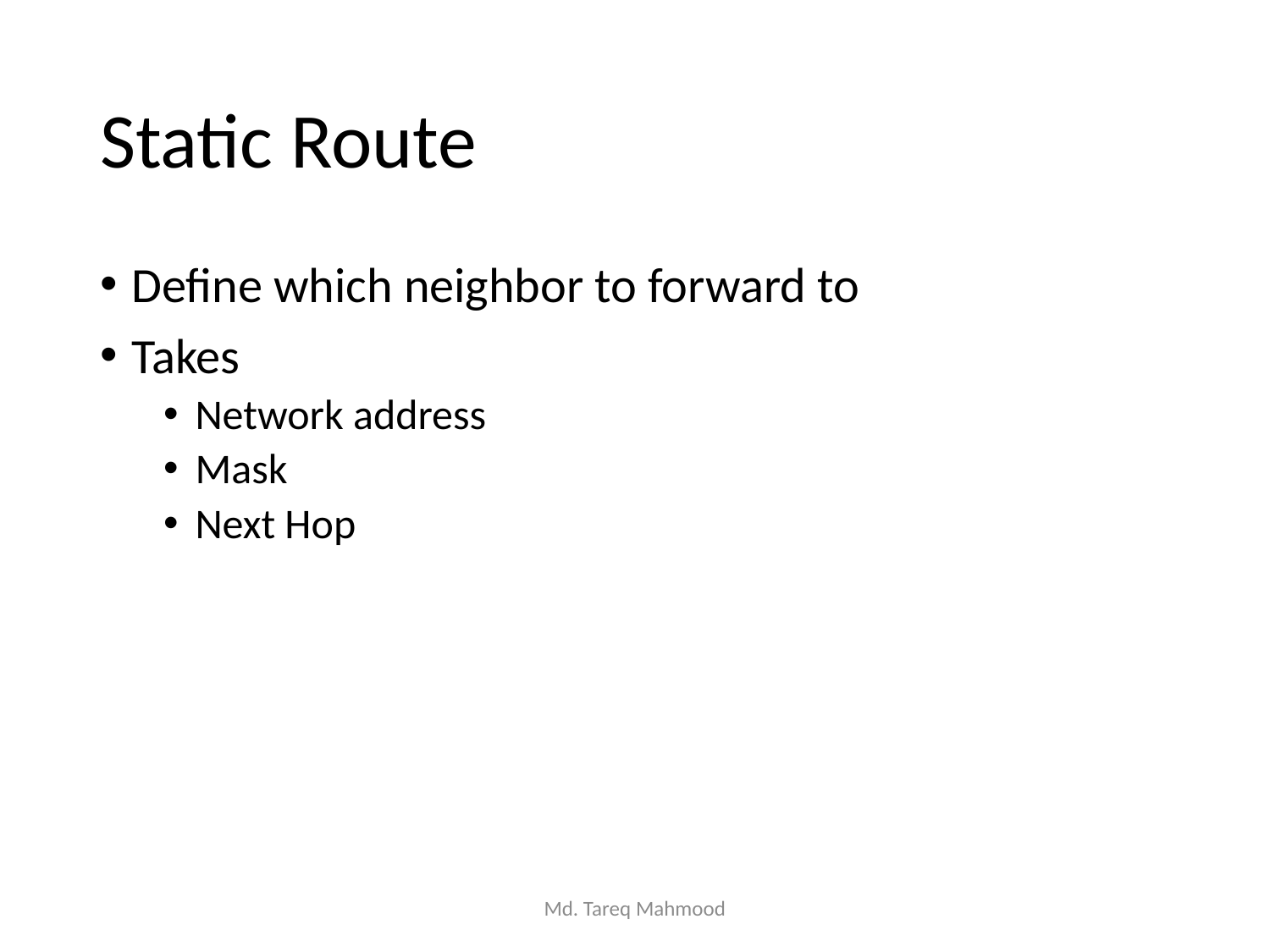

# Static Route
Define which neighbor to forward to
Takes
Network address
Mask
Next Hop

Md. Tareq Mahmood